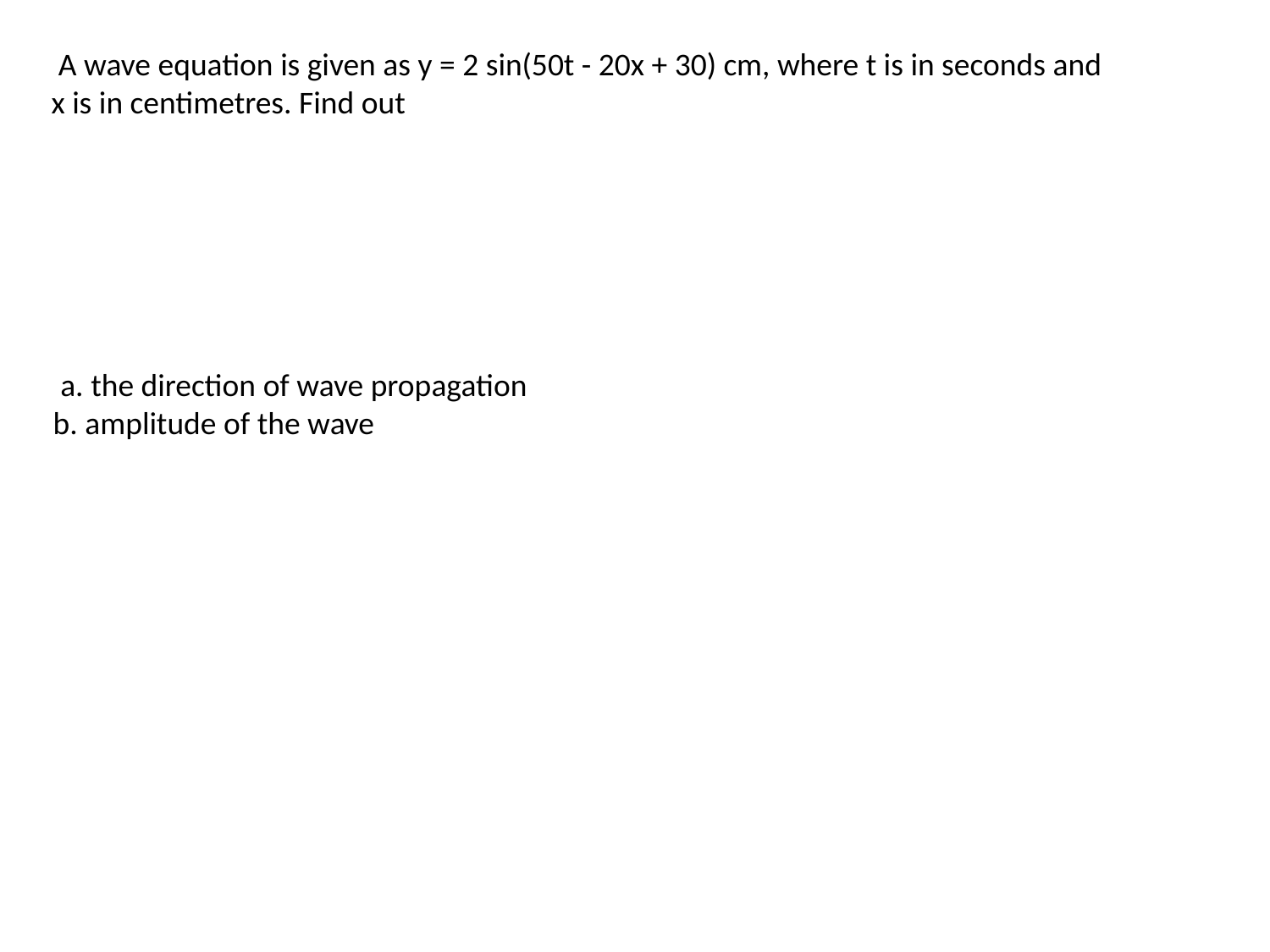

A wave equation is given as y = 2 sin(50t - 20x + 30) cm, where t is in seconds and x is in centimetres. Find out

 a. the direction of wave propagation
b. amplitude of the wave